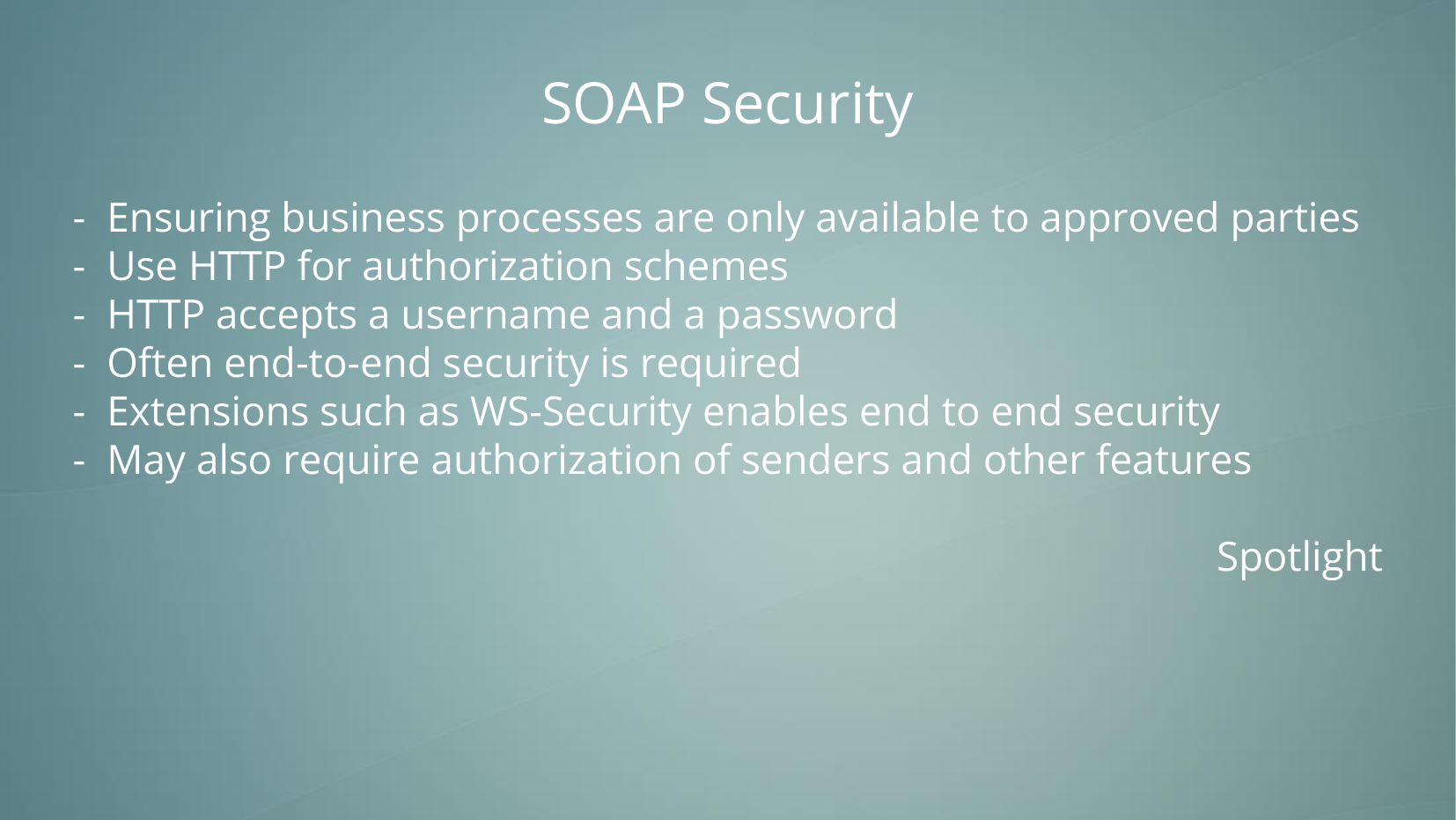

SOAP Security
-  Ensuring business processes are only available to approved parties
-  Use HTTP for authorization schemes
-  HTTP accepts a username and a password
-  Often end-to-end security is required
-  Extensions such as WS-Security enables end to end security
-  May also require authorization of senders and other features

Spotlight